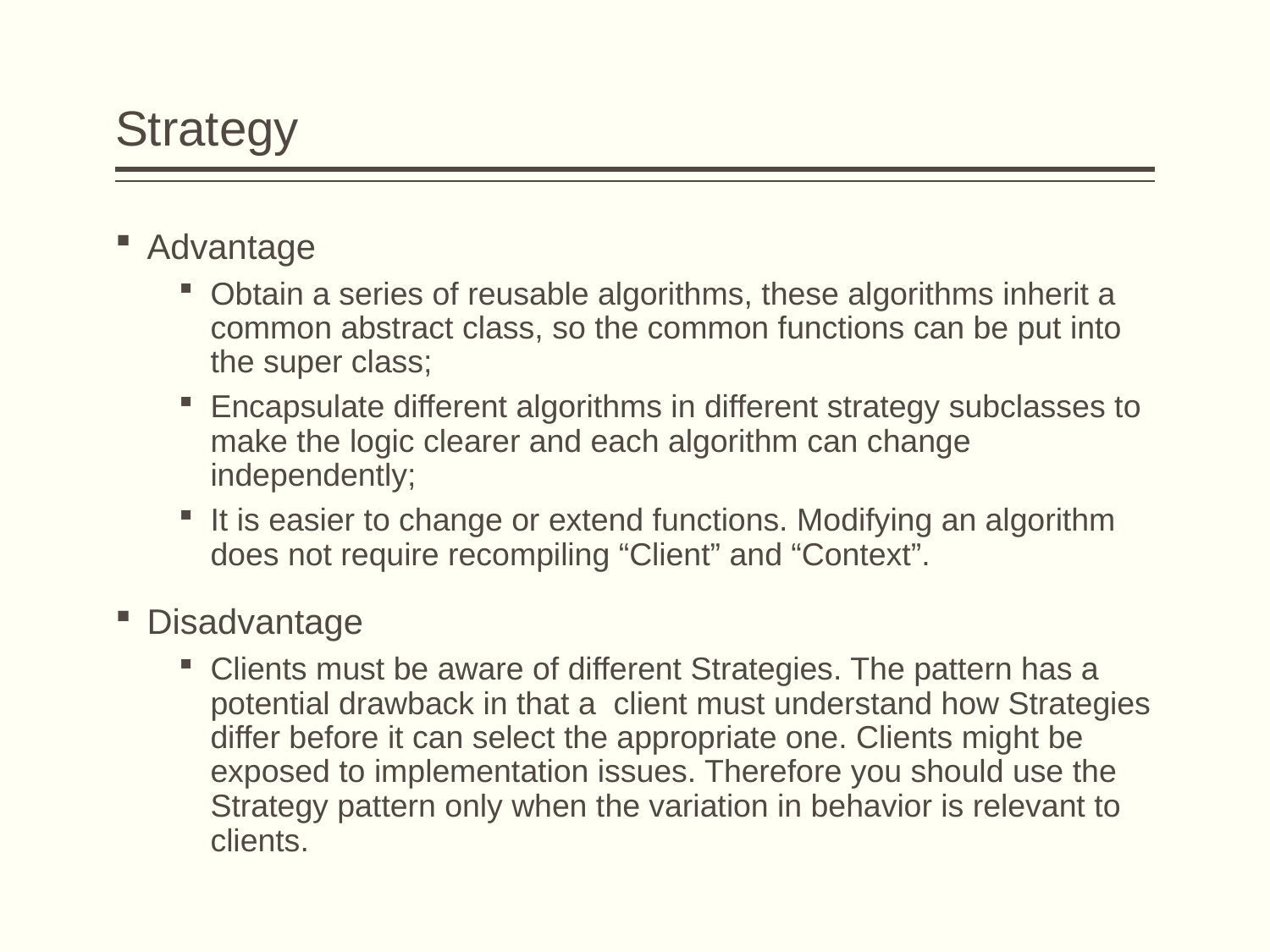

# Strategy
Advantage
Obtain a series of reusable algorithms, these algorithms inherit a common abstract class, so the common functions can be put into the super class;
Encapsulate different algorithms in different strategy subclasses to make the logic clearer and each algorithm can change independently;
It is easier to change or extend functions. Modifying an algorithm does not require recompiling “Client” and “Context”.
Disadvantage
Clients must be aware of different Strategies. The pattern has a potential drawback in that a  client must understand how Strategies differ before it can select the appropriate one. Clients might be exposed to implementation issues. Therefore you should use the Strategy pattern only when the variation in behavior is relevant to clients.